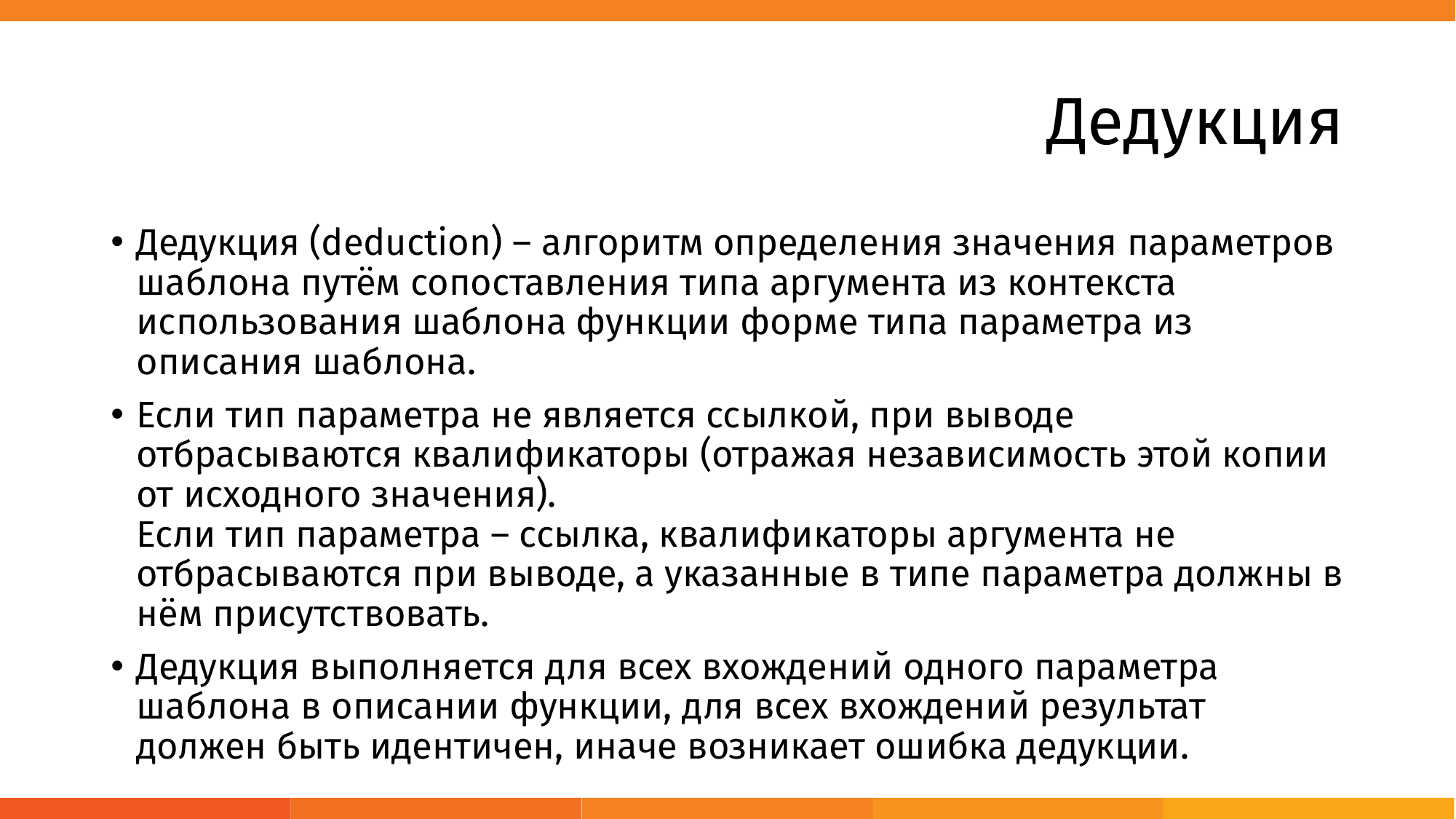

# Дедукция
Дедукция (deduction) – алгоритм определения значения параметров шаблона путём сопоставления типа аргумента из контекста использования шаблона функции форме типа параметра из описания шаблона.
Если тип параметра не является ссылкой, при выводе отбрасываются квалификаторы (отражая независимость этой копии от исходного значения).
Если тип параметра – ссылка, квалификаторы аргумента не отбрасываются при выводе, а указанные в типе параметра должны в нём присутствовать.
Дедукция выполняется для всех вхождений одного параметра шаблона в описании функции, для всех вхождений результат должен быть идентичен, иначе возникает ошибка дедукции.